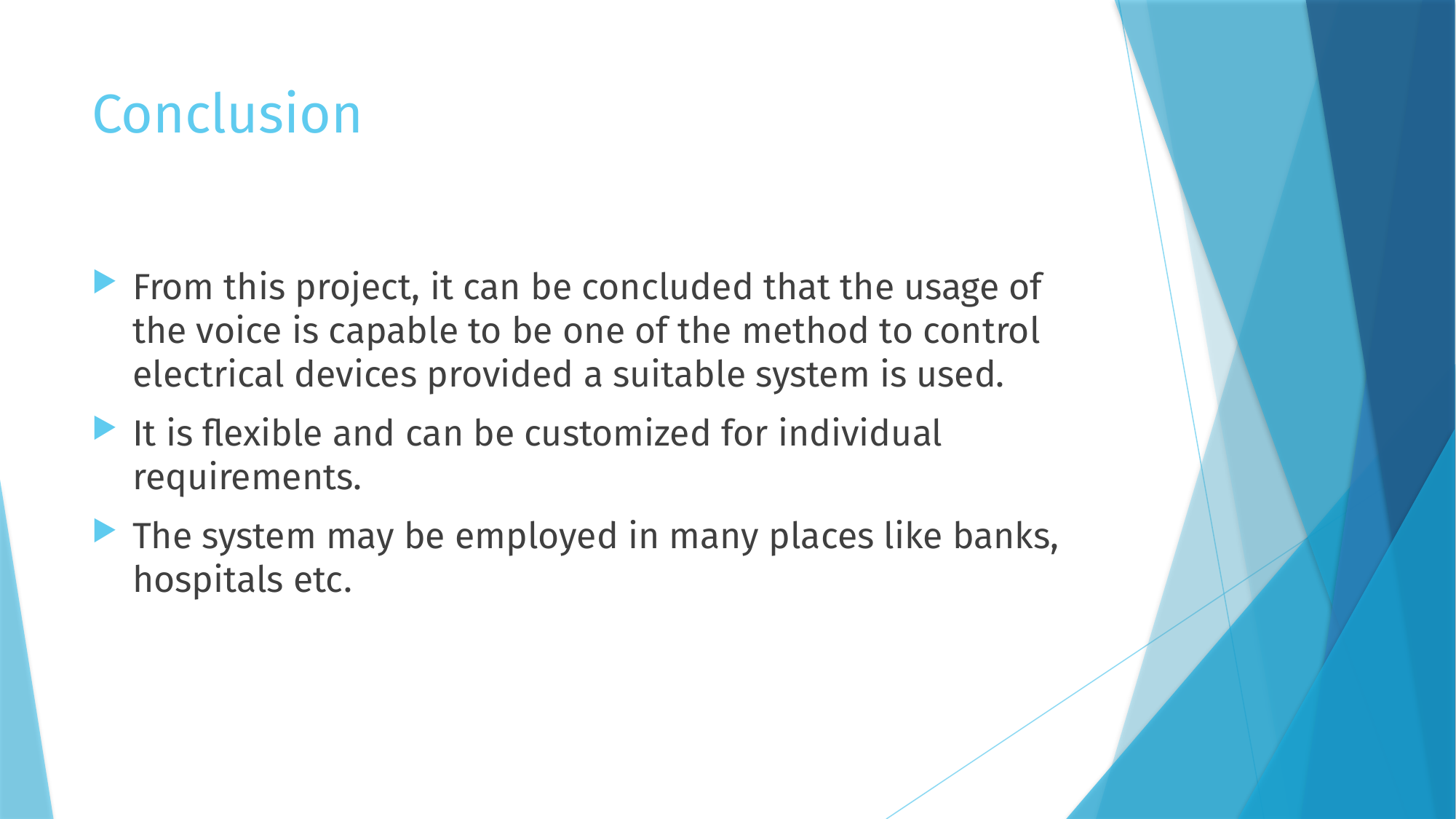

# Conclusion
From this project, it can be concluded that the usage of the voice is capable to be one of the method to control electrical devices provided a suitable system is used.
It is flexible and can be customized for individual requirements.
The system may be employed in many places like banks, hospitals etc.